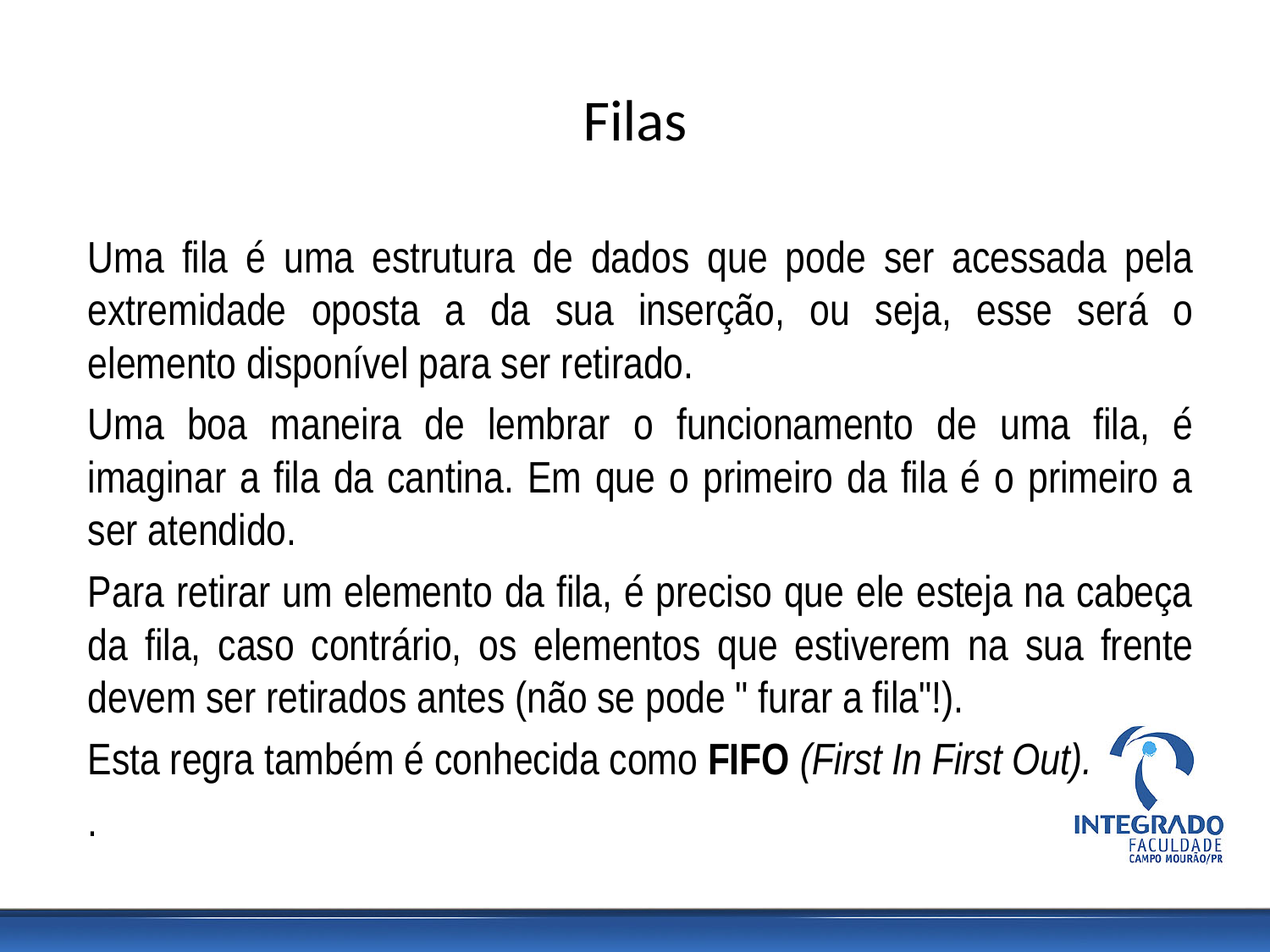

# Filas
Uma fila é uma estrutura de dados que pode ser acessada pela extremidade oposta a da sua inserção, ou seja, esse será o elemento disponível para ser retirado.
Uma boa maneira de lembrar o funcionamento de uma fila, é imaginar a fila da cantina. Em que o primeiro da fila é o primeiro a ser atendido.
Para retirar um elemento da fila, é preciso que ele esteja na cabeça da fila, caso contrário, os elementos que estiverem na sua frente devem ser retirados antes (não se pode " furar a fila"!).
Esta regra também é conhecida como FIFO (First In First Out).
.